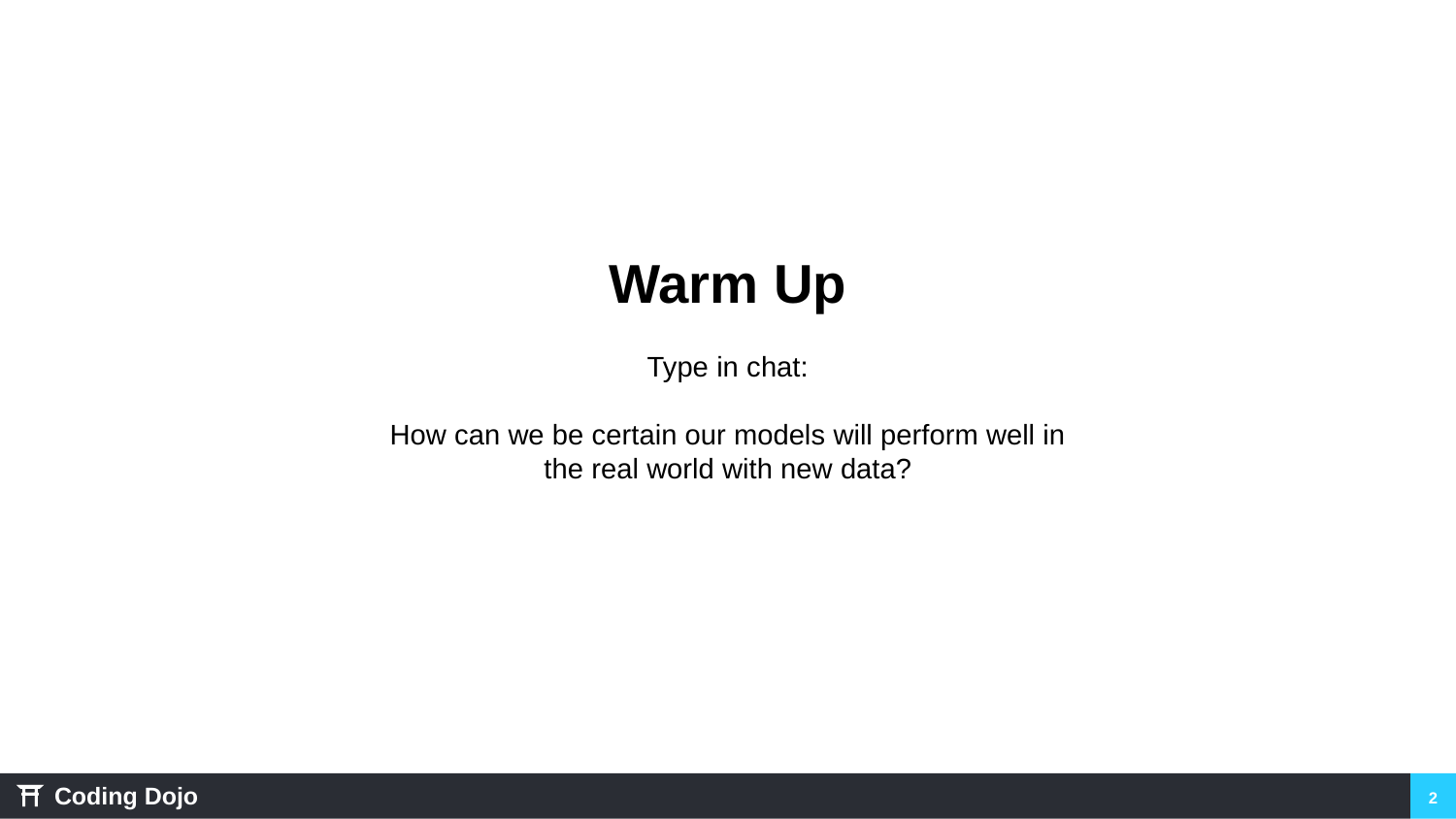

Warm Up

Type in chat:

How can we be certain our models will perform well in the real world with new data?